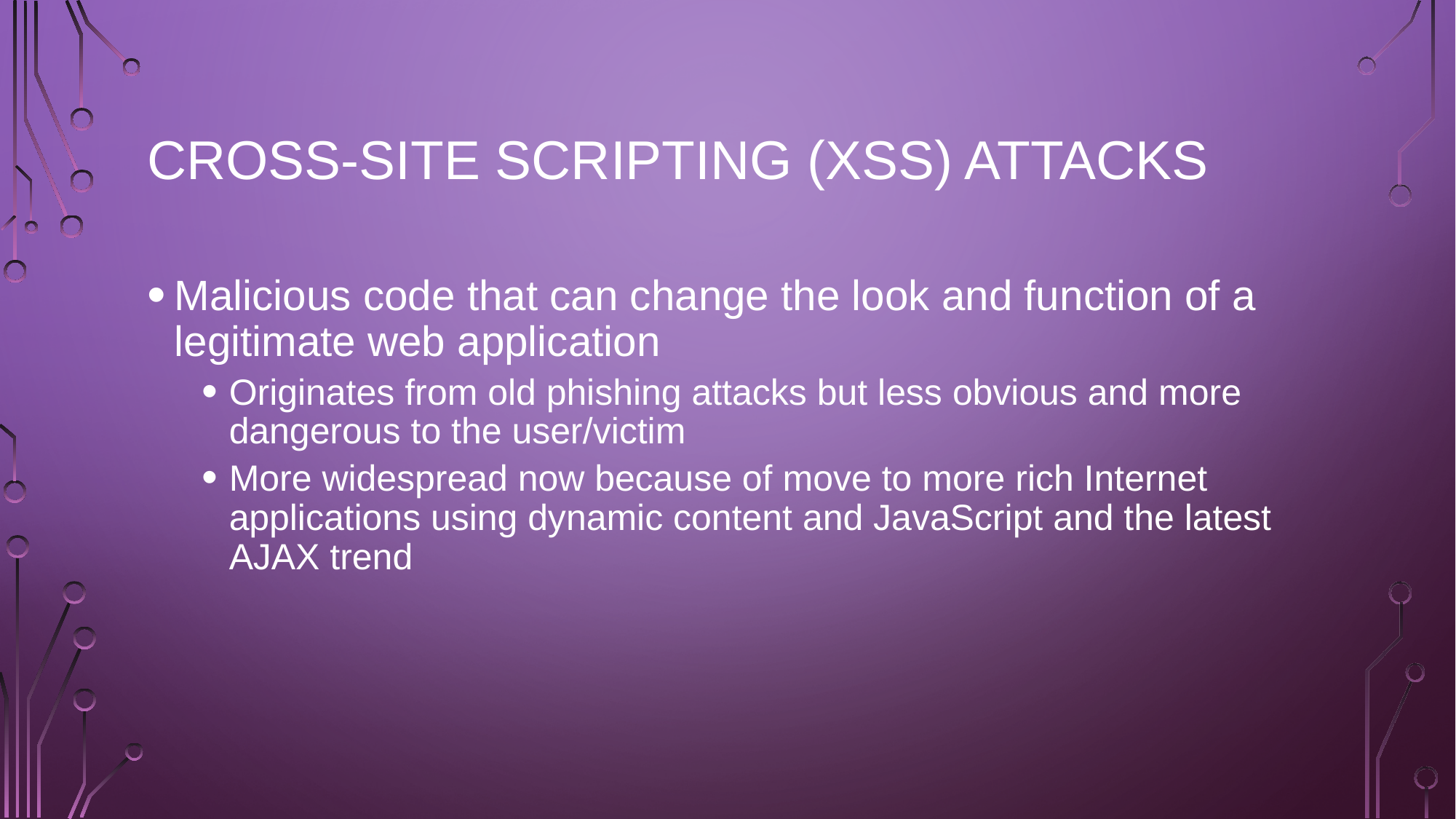

# Cross-Site Scripting (XSS) Attacks
Malicious code that can change the look and function of a legitimate web application
Originates from old phishing attacks but less obvious and more dangerous to the user/victim
More widespread now because of move to more rich Internet applications using dynamic content and JavaScript and the latest AJAX trend